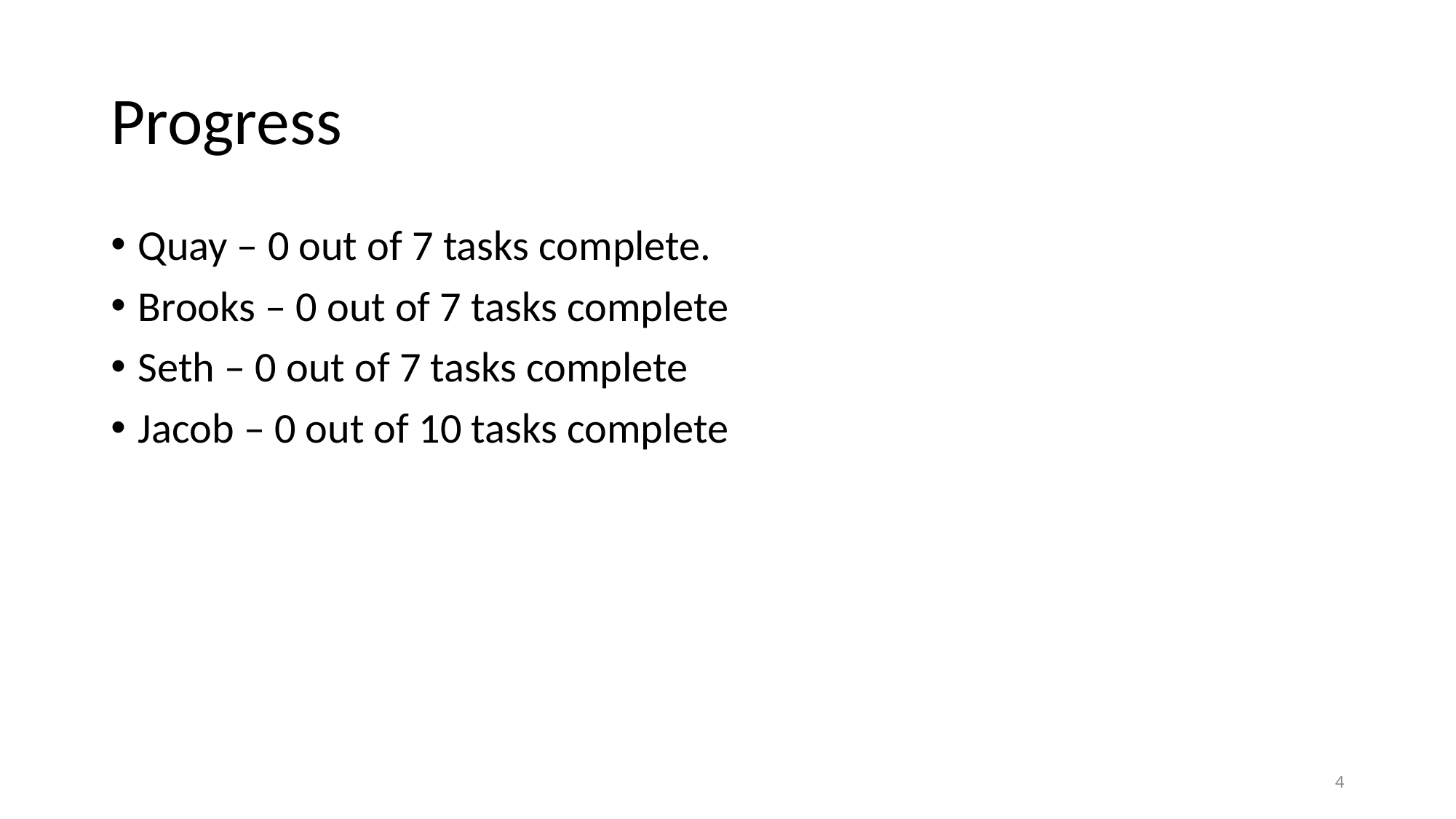

# Progress
Quay – 0 out of 7 tasks complete.
Brooks – 0 out of 7 tasks complete
Seth – 0 out of 7 tasks complete
Jacob – 0 out of 10 tasks complete
4